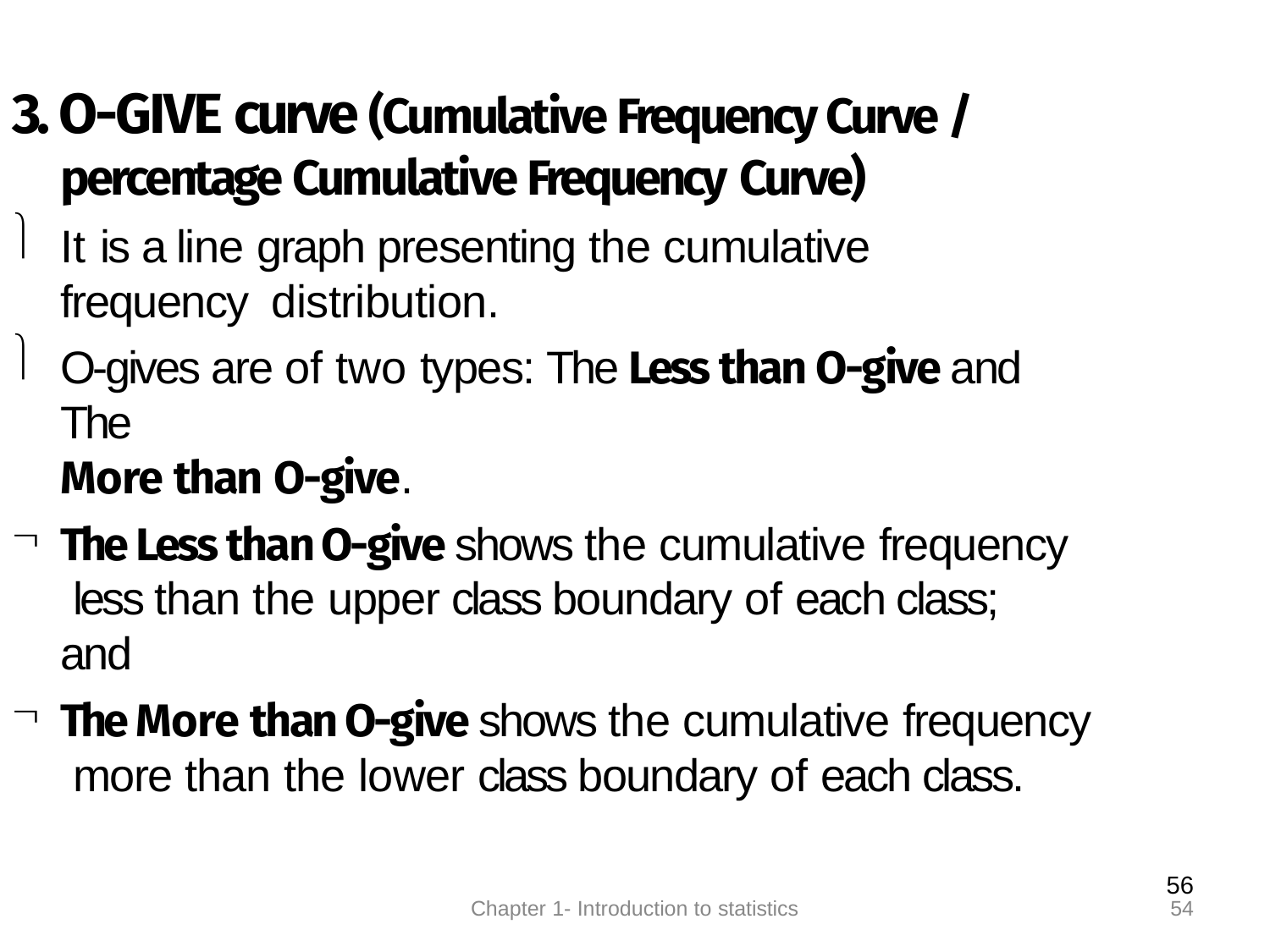

# 3. O-GIVE curve (Cumulative Frequency Curve /  percentage Cumulative Frequency Curve)
It is a line graph presenting the cumulative frequency  distribution.
O-gives are of two types: The Less than O-give and The
More than O-give.
The Less than O-give shows the cumulative frequency  less than the upper class boundary of each class; and
The More than O-give shows the cumulative frequency  more than the lower class boundary of each class.
56
54
Chapter 1- Introduction to statistics